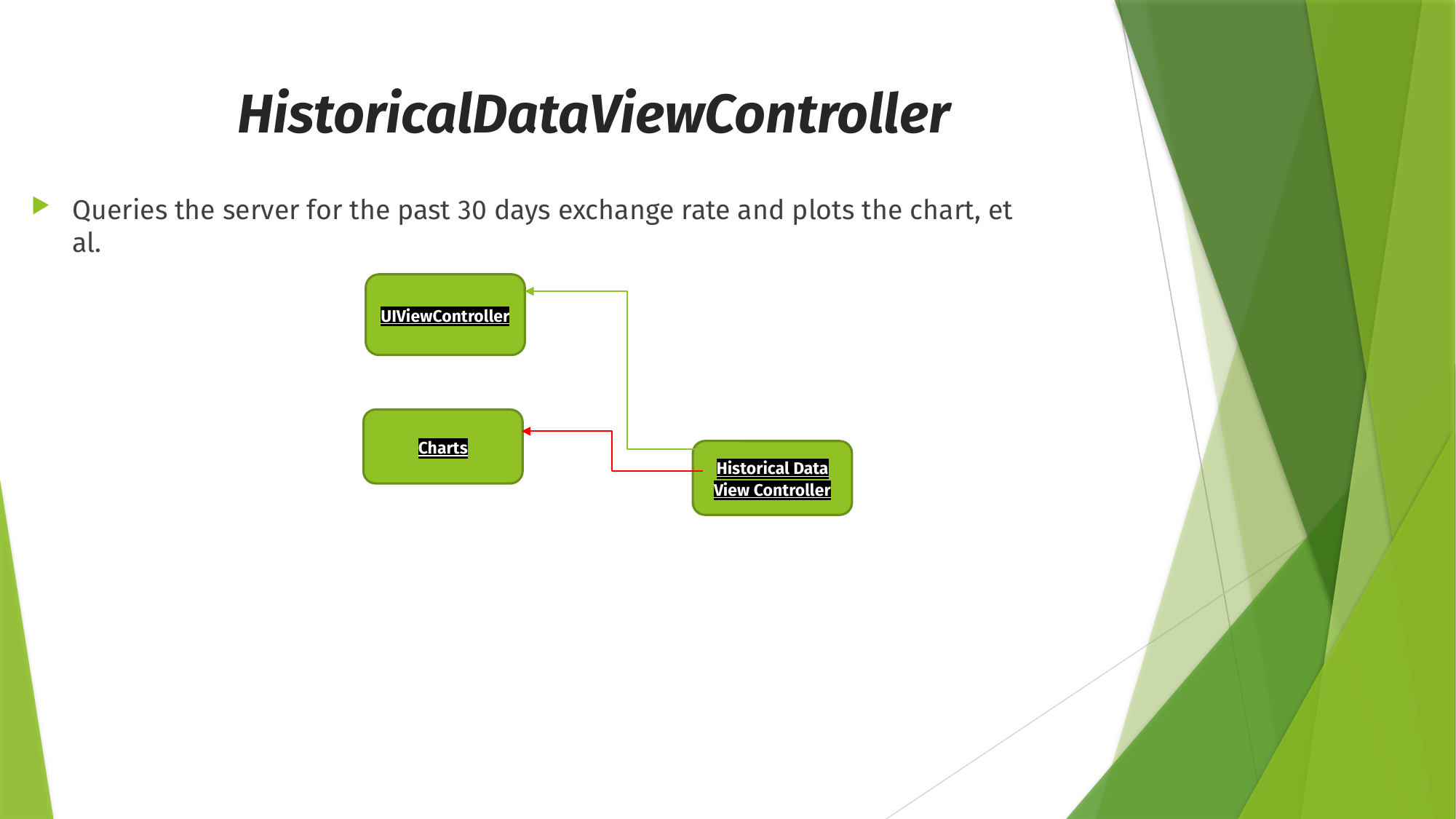

# HistoricalDataViewController

Queries the server for the past 30 days exchange rate and plots the chart, et al.

UIViewController

Charts
Historical Data View Controller